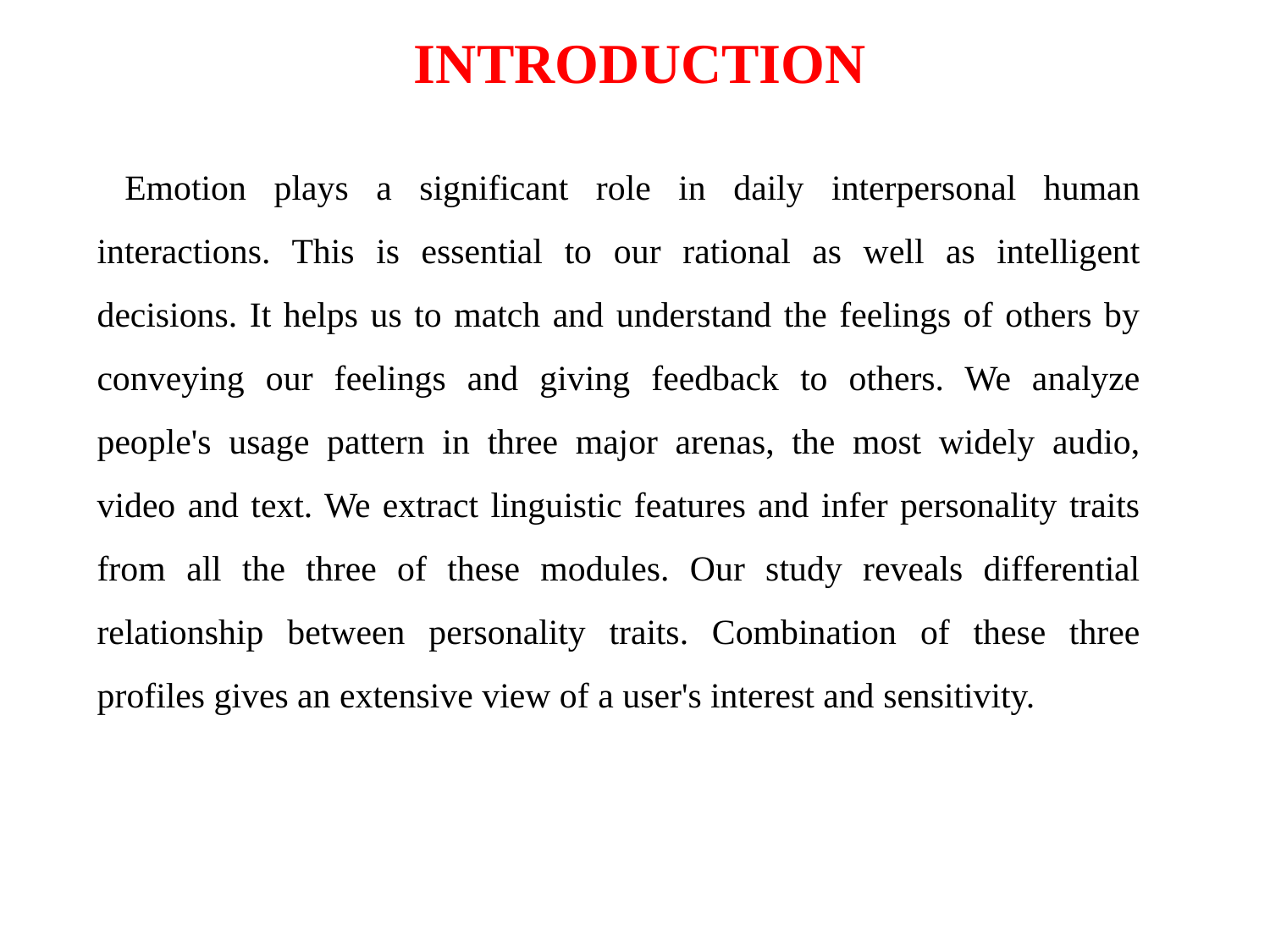

INTRODUCTION
 Emotion plays a significant role in daily interpersonal human interactions. This is essential to our rational as well as intelligent decisions. It helps us to match and understand the feelings of others by conveying our feelings and giving feedback to others. We analyze people's usage pattern in three major arenas, the most widely audio, video and text. We extract linguistic features and infer personality traits from all the three of these modules. Our study reveals differential relationship between personality traits. Combination of these three profiles gives an extensive view of a user's interest and sensitivity.